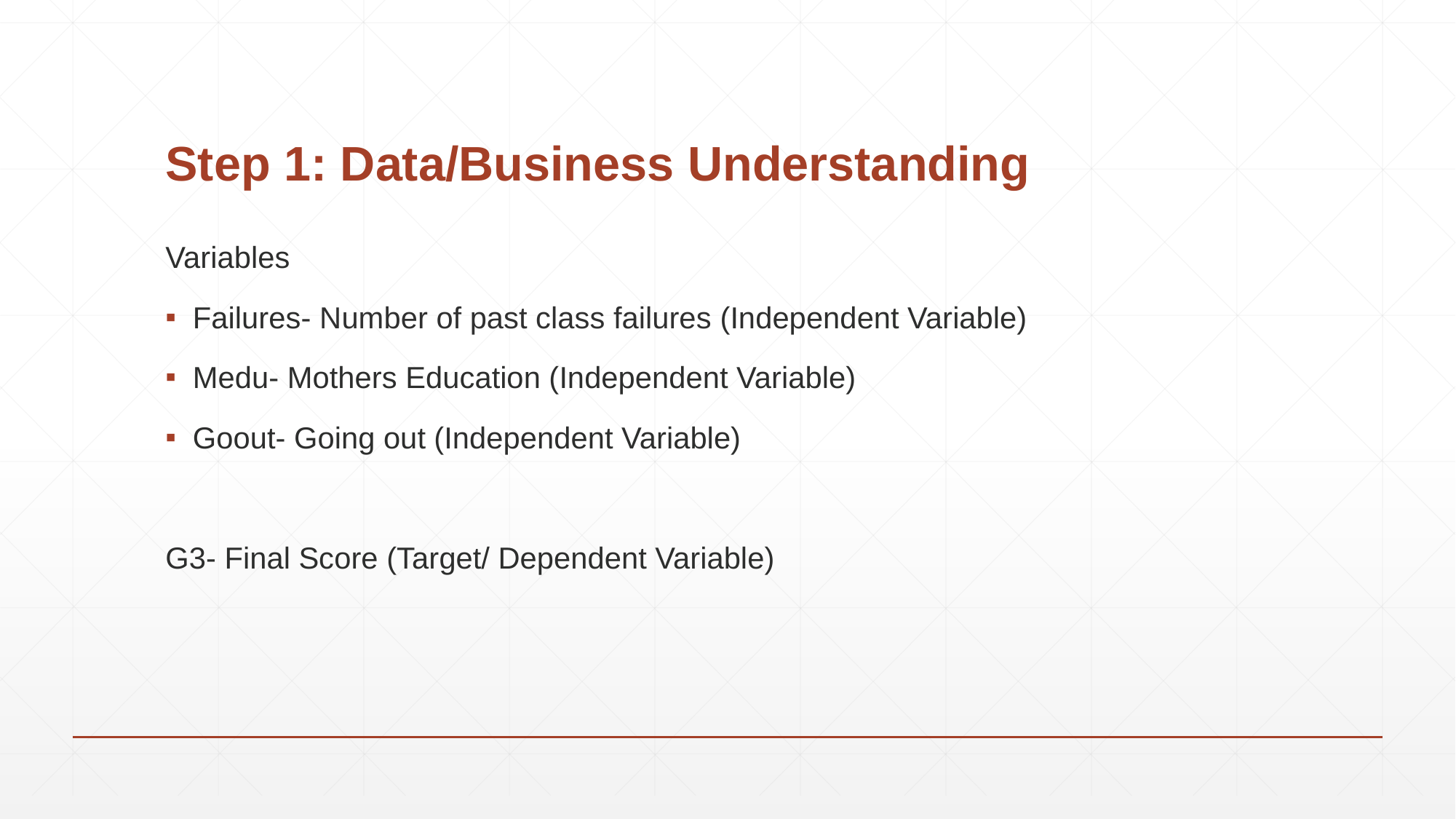

# Step 1: Data/Business Understanding
Variables
Failures- Number of past class failures (Independent Variable)
Medu- Mothers Education (Independent Variable)
Goout- Going out (Independent Variable)

G3- Final Score (Target/ Dependent Variable)